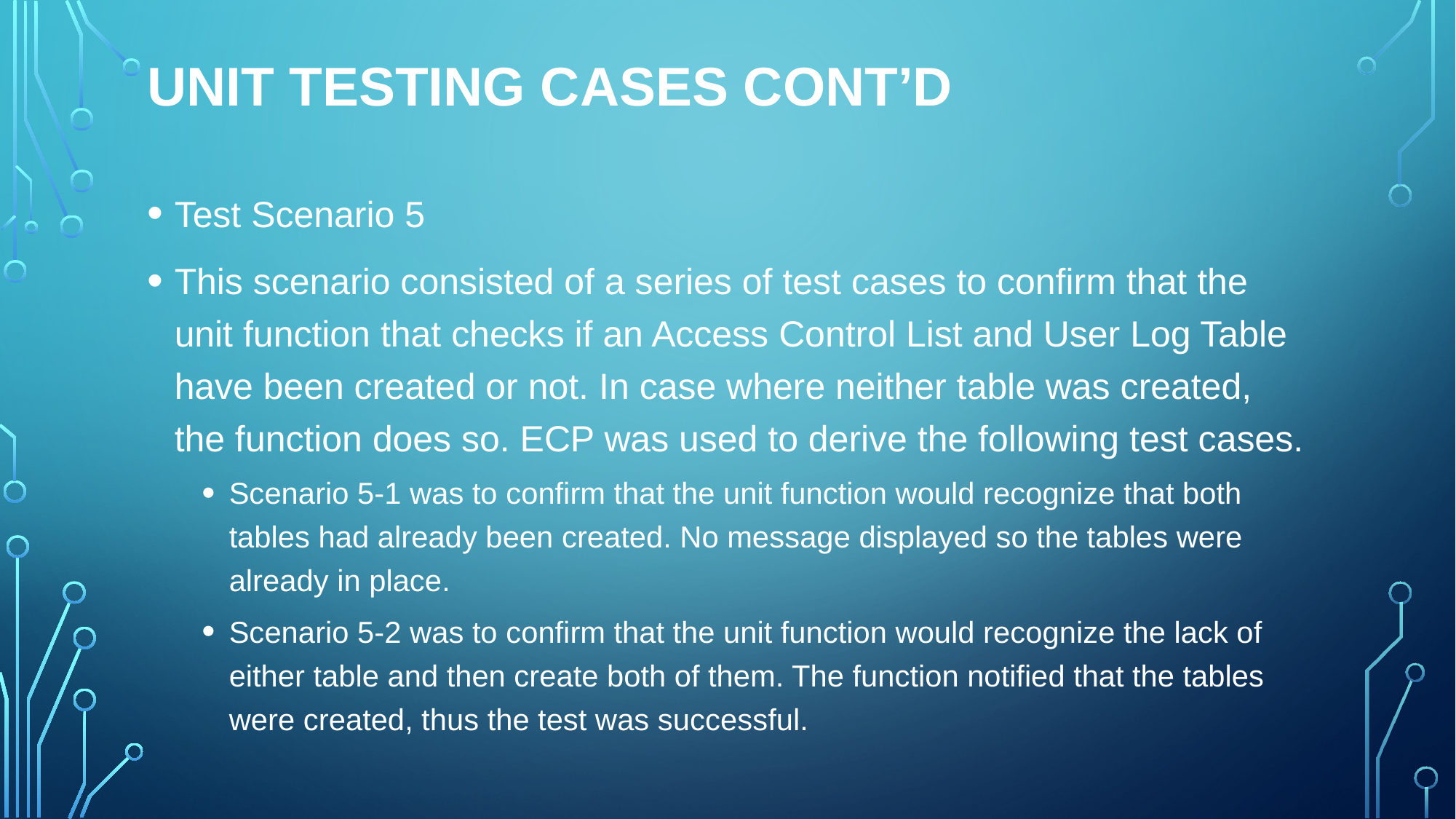

# Unit Testing Cases cont’d
Test Scenario 5
This scenario consisted of a series of test cases to confirm that the unit function that checks if an Access Control List and User Log Table have been created or not. In case where neither table was created, the function does so. ECP was used to derive the following test cases.
Scenario 5-1 was to confirm that the unit function would recognize that both tables had already been created. No message displayed so the tables were already in place.
Scenario 5-2 was to confirm that the unit function would recognize the lack of either table and then create both of them. The function notified that the tables were created, thus the test was successful.